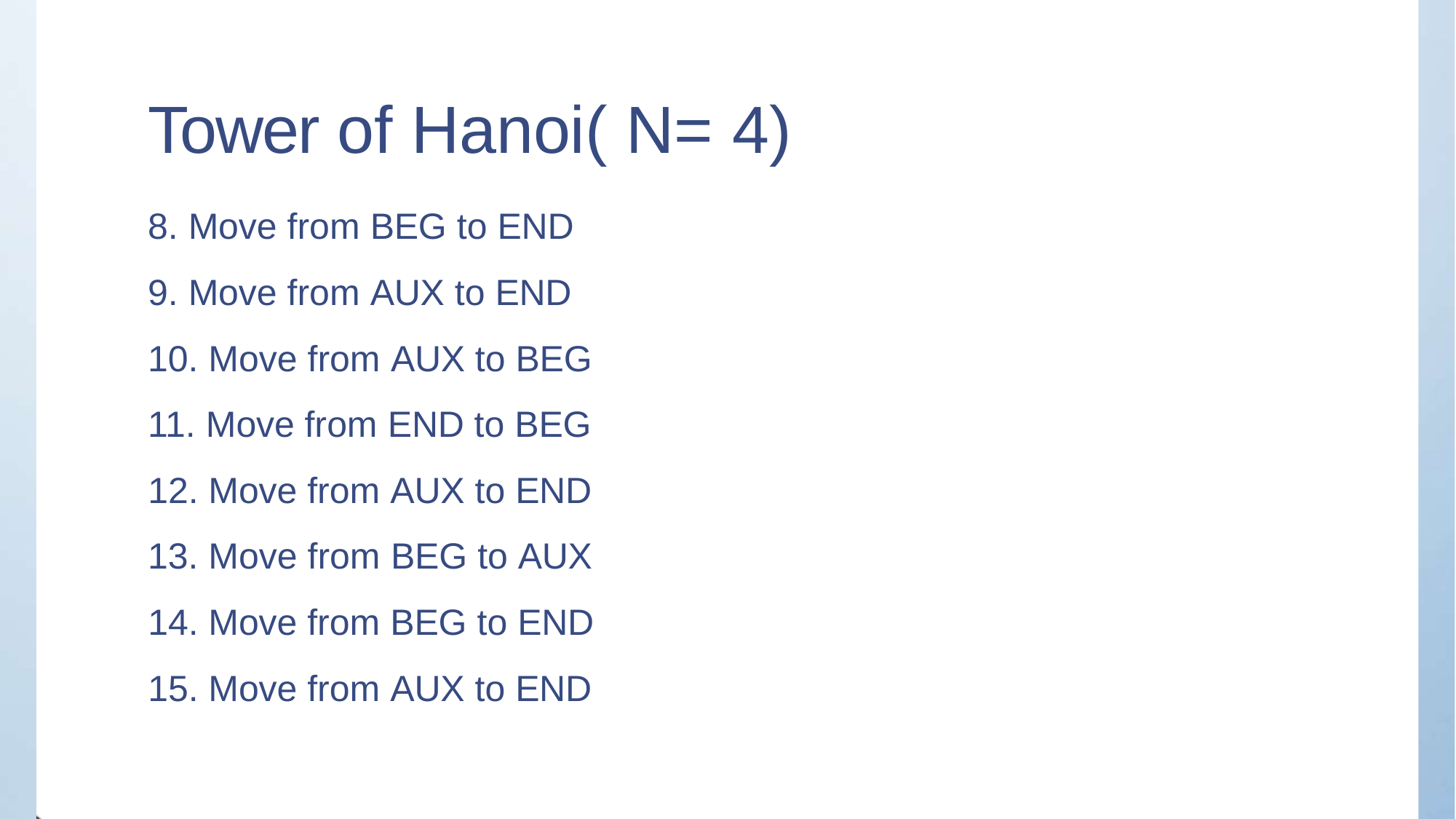

# Tower of Hanoi( N= 4)
Move from BEG to END
Move from AUX to END
Move from AUX to BEG
Move from END to BEG
Move from AUX to END
Move from BEG to AUX
Move from BEG to END
Move from AUX to END